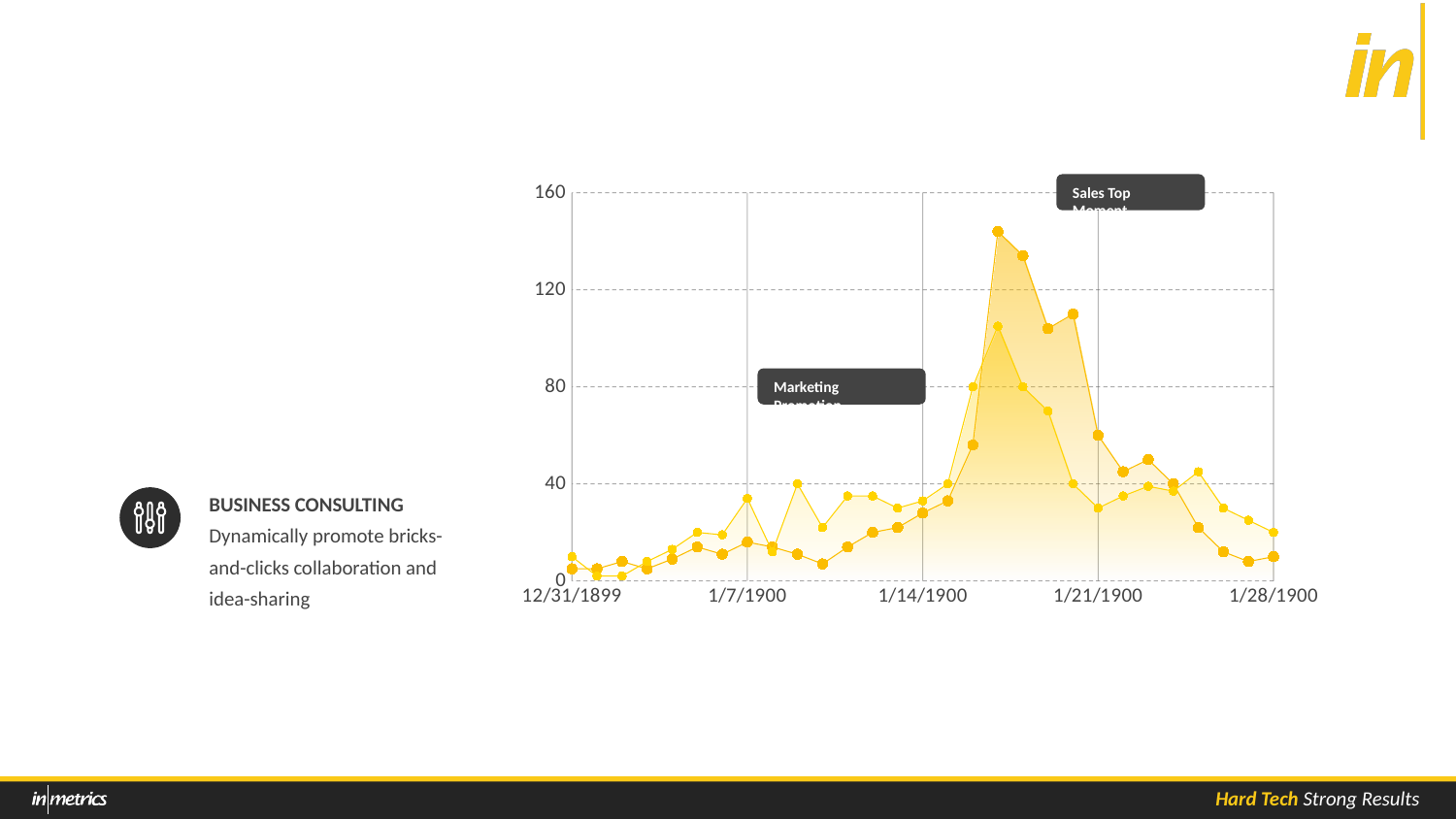

### Chart

| Category | Category A | Category B Fill | Category A Fill | Category B |
|---|---|---|---|---|
| 1 | 5.0 | 10.0 | 5.0 | 10.0 |
| 2 | 5.0 | 2.0 | 5.0 | 2.0 |
| 3 | 8.0 | 2.0 | 8.0 | 2.0 |
| 4 | 5.0 | 8.0 | 5.0 | 8.0 |
| 5 | 9.0 | 13.0 | 9.0 | 13.0 |
| 6 | 14.0 | 20.0 | 14.0 | 20.0 |
| 7 | 11.0 | 19.0 | 11.0 | 19.0 |
| 8 | 16.0 | 34.0 | 16.0 | 34.0 |
| 9 | 14.0 | 12.0 | 14.0 | 12.0 |
| 10 | 11.0 | 40.0 | 11.0 | 40.0 |
| 11 | 7.0 | 22.0 | 7.0 | 22.0 |
| 12 | 14.0 | 35.0 | 14.0 | 35.0 |
| 13 | 20.0 | 35.0 | 20.0 | 35.0 |
| 14 | 22.0 | 30.0 | 22.0 | 30.0 |
| 15 | 28.0 | 33.0 | 28.0 | 33.0 |
| 16 | 33.0 | 40.0 | 33.0 | 40.0 |
| 17 | 56.0 | 80.0 | 56.0 | 80.0 |
| 18 | 144.0 | 105.0 | 144.0 | 105.0 |
| 19 | 134.0 | 80.0 | 134.0 | 80.0 |
| 20 | 104.0 | 70.0 | 104.0 | 70.0 |
| 21 | 110.0 | 40.0 | 110.0 | 40.0 |
| 22 | 60.0 | 30.0 | 60.0 | 30.0 |
| 23 | 45.0 | 35.0 | 45.0 | 35.0 |
| 24 | 50.0 | 39.0 | 50.0 | 39.0 |
| 25 | 40.0 | 37.0 | 40.0 | 37.0 |
| 26 | 22.0 | 45.0 | 22.0 | 45.0 |
| 27 | 12.0 | 30.0 | 12.0 | 30.0 |
| 28 | 8.0 | 25.0 | 8.0 | 25.0 |
| 29 | 10.0 | 20.0 | 10.0 | 20.0 |
Sales Top Moment
Marketing Promotion
BUSINESS CONSULTING
Dynamically promote bricks-and-clicks collaboration and idea-sharing